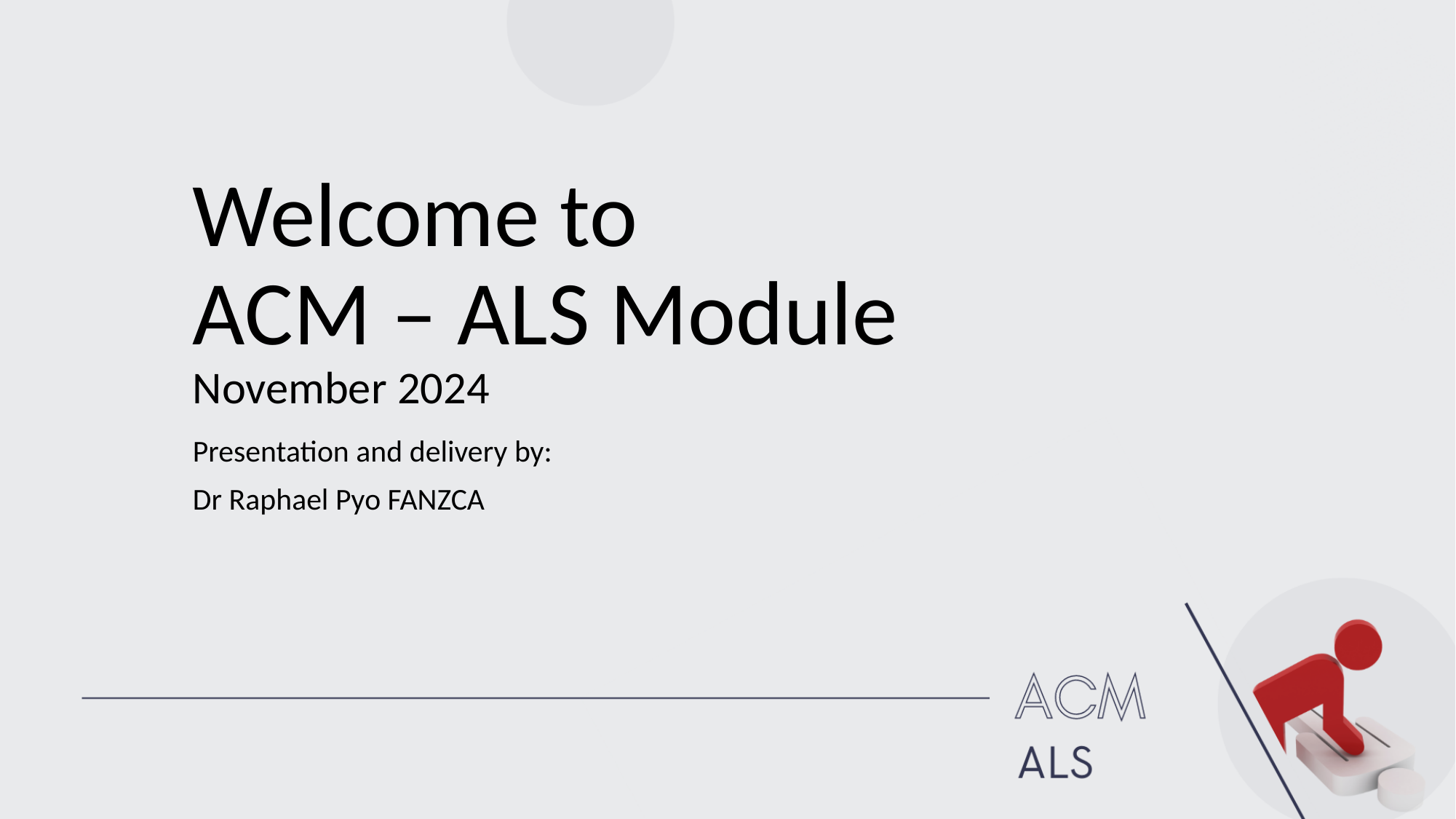

# Welcome to ACM – ALS Module November 2024
Presentation and delivery by:
Dr Raphael Pyo FANZCA